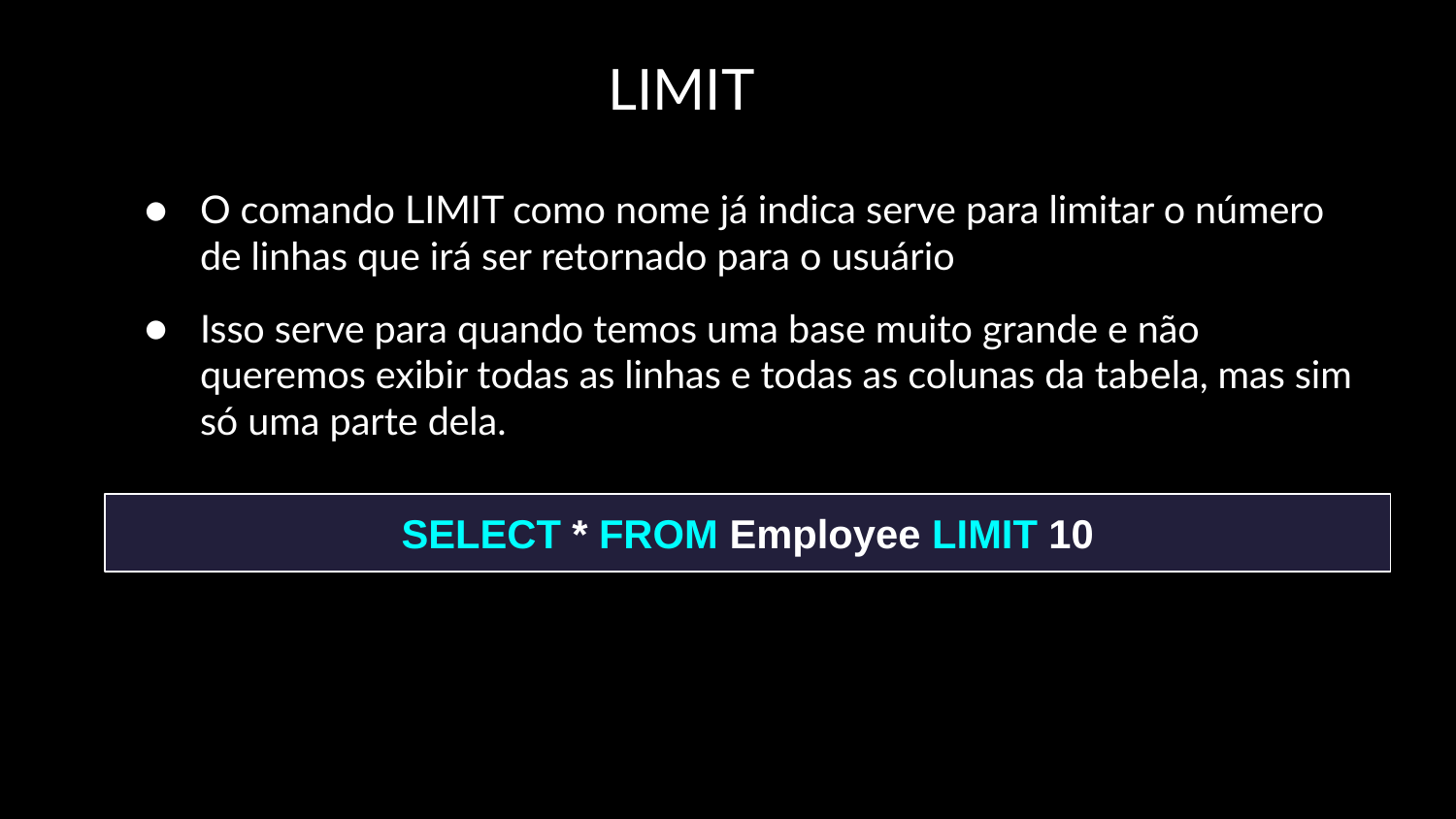

LIMIT
O comando LIMIT como nome já indica serve para limitar o número de linhas que irá ser retornado para o usuário

Isso serve para quando temos uma base muito grande e não queremos exibir todas as linhas e todas as colunas da tabela, mas sim só uma parte dela.

SELECT * FROM Employee LIMIT 10